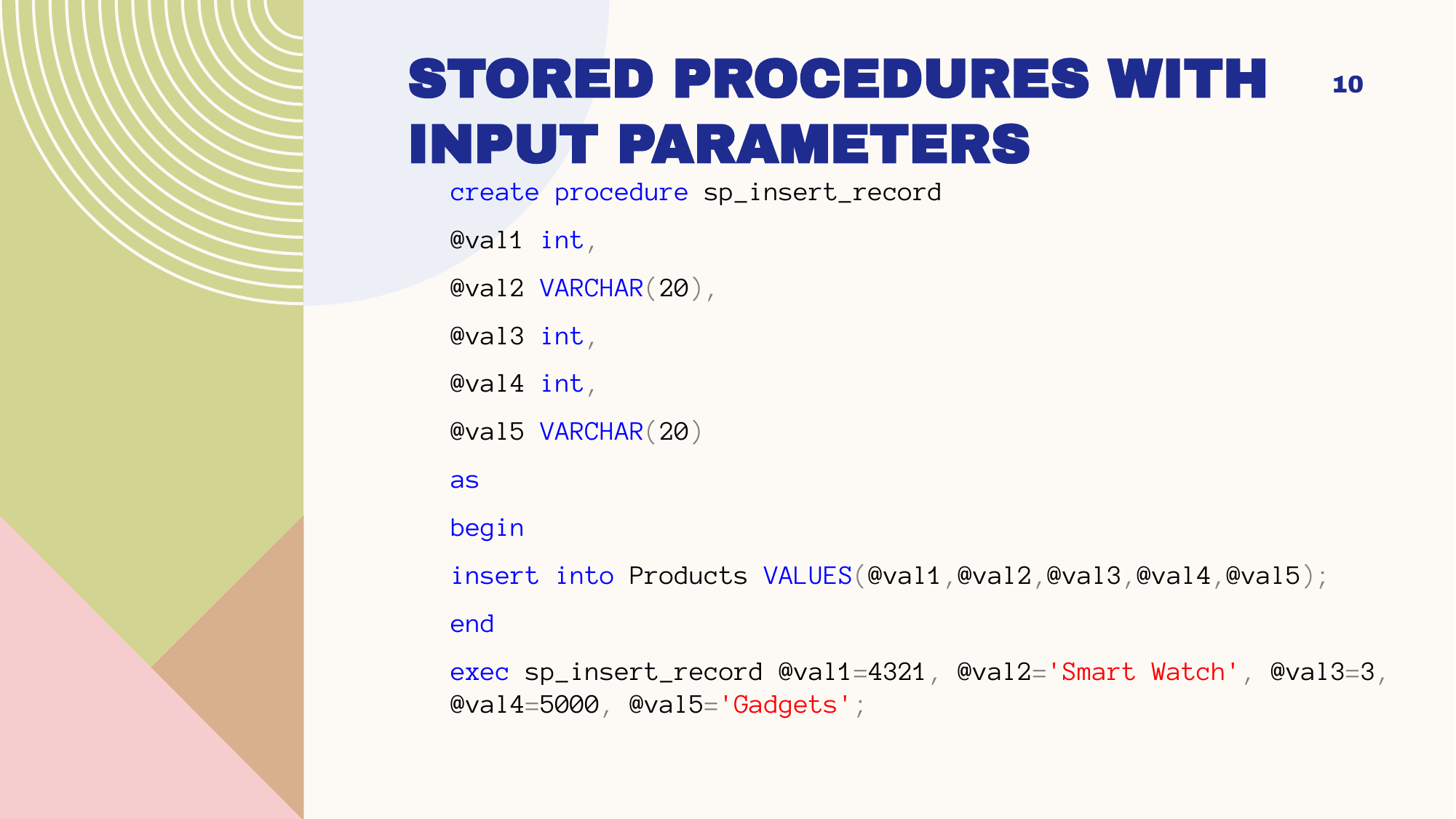

# Stored procedures with INPUT parameters
10
create procedure sp_insert_record
@val1 int,
@val2 VARCHAR(20),
@val3 int,
@val4 int,
@val5 VARCHAR(20)
as
begin
insert into Products VALUES(@val1,@val2,@val3,@val4,@val5);
end
exec sp_insert_record @val1=4321, @val2='Smart Watch', @val3=3, @val4=5000, @val5='Gadgets';